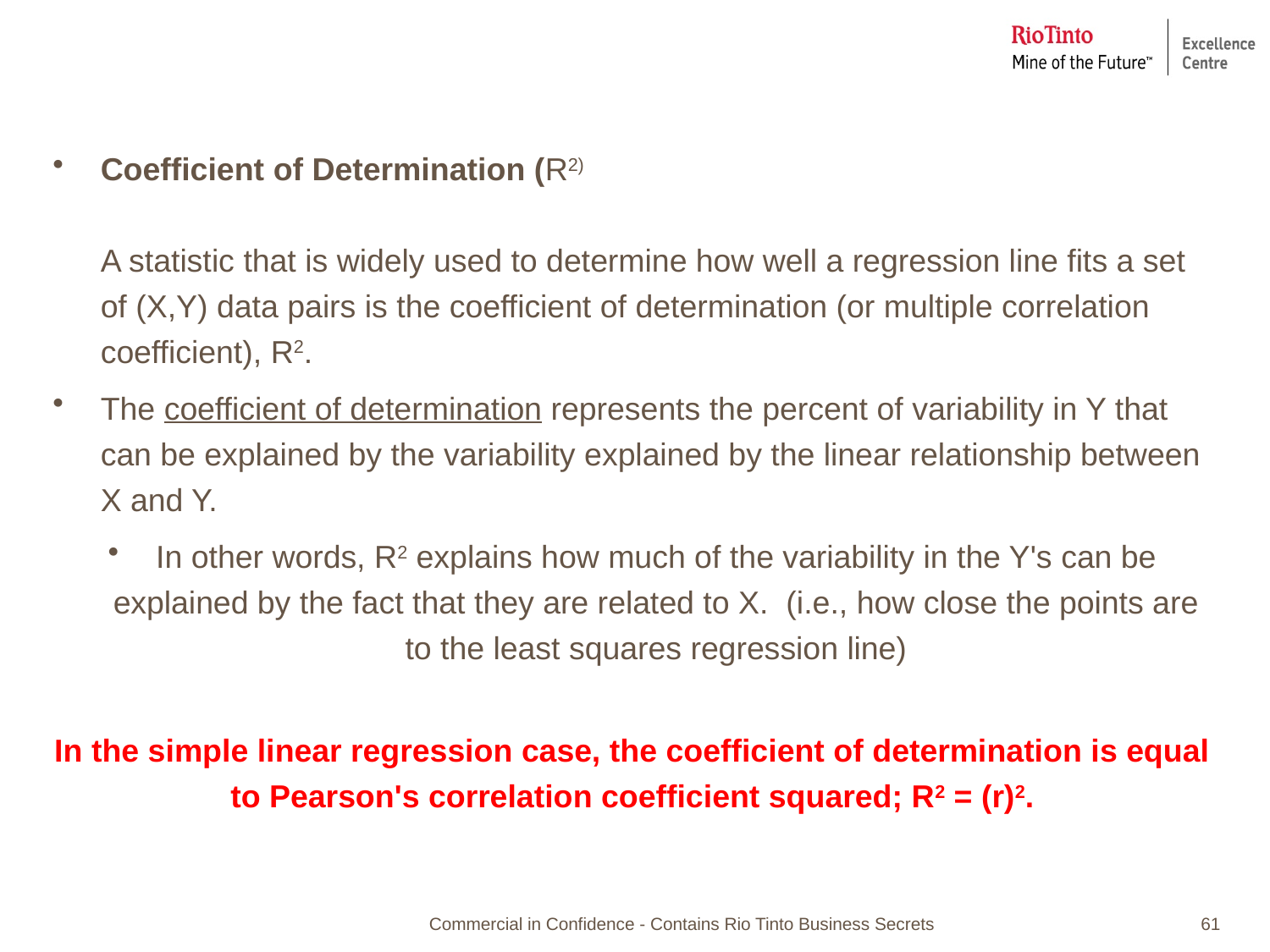

#
Coefficient of Determination (R2)
A statistic that is widely used to determine how well a regression line fits a set of (X,Y) data pairs is the coefficient of determination (or multiple correlation coefficient), R2.
The coefficient of determination represents the percent of variability in Y that can be explained by the variability explained by the linear relationship between X and Y.
In other words, R2 explains how much of the variability in the Y's can be explained by the fact that they are related to X.  (i.e., how close the points are to the least squares regression line)
In the simple linear regression case, the coefficient of determination is equal to Pearson's correlation coefficient squared; R2 = (r)2.
Commercial in Confidence - Contains Rio Tinto Business Secrets
61